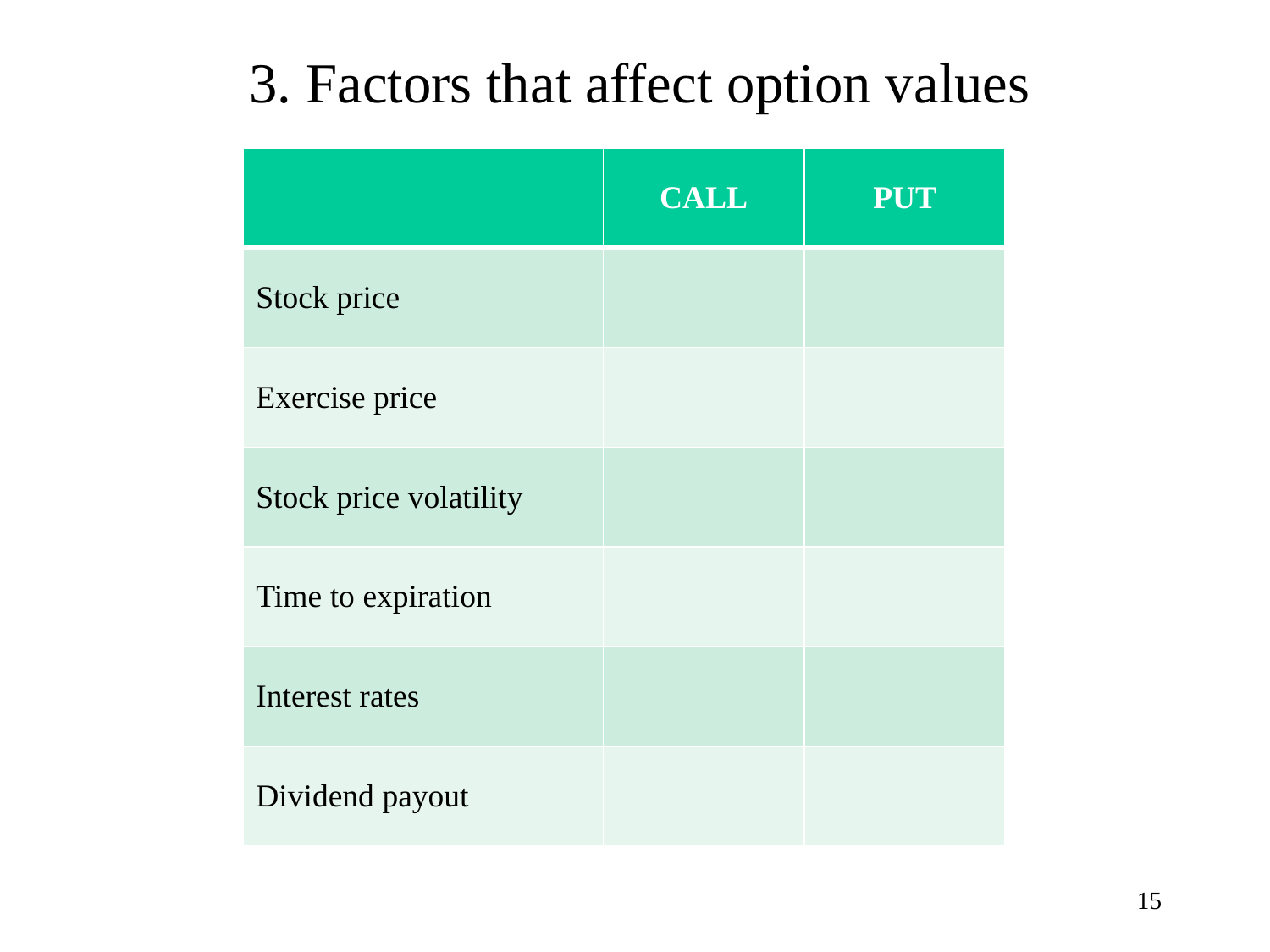

3. Factors that affect option values

|  | CALL | PUT |
| --- | --- | --- |
| Stock price |  |  |
| Exercise price |  |  |
| Stock price volatility |  |  |
| Time to expiration |  |  |
| Interest rates |  |  |
| Dividend payout |  |  |
15